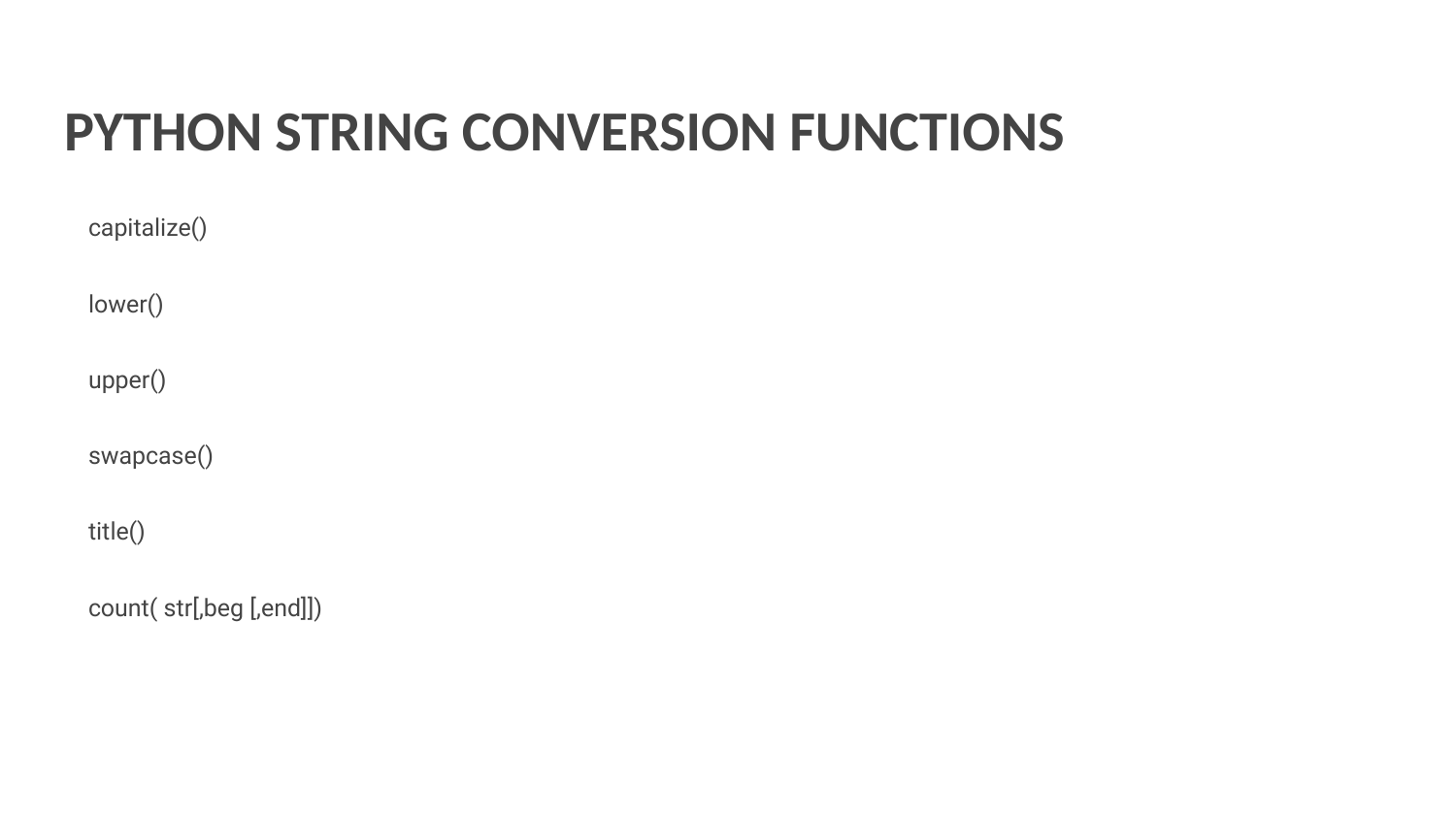

# PYTHON STRING CONVERSION FUNCTIONS

capitalize()
lower()
upper()
swapcase()
title()
count( str[,beg [,end]])